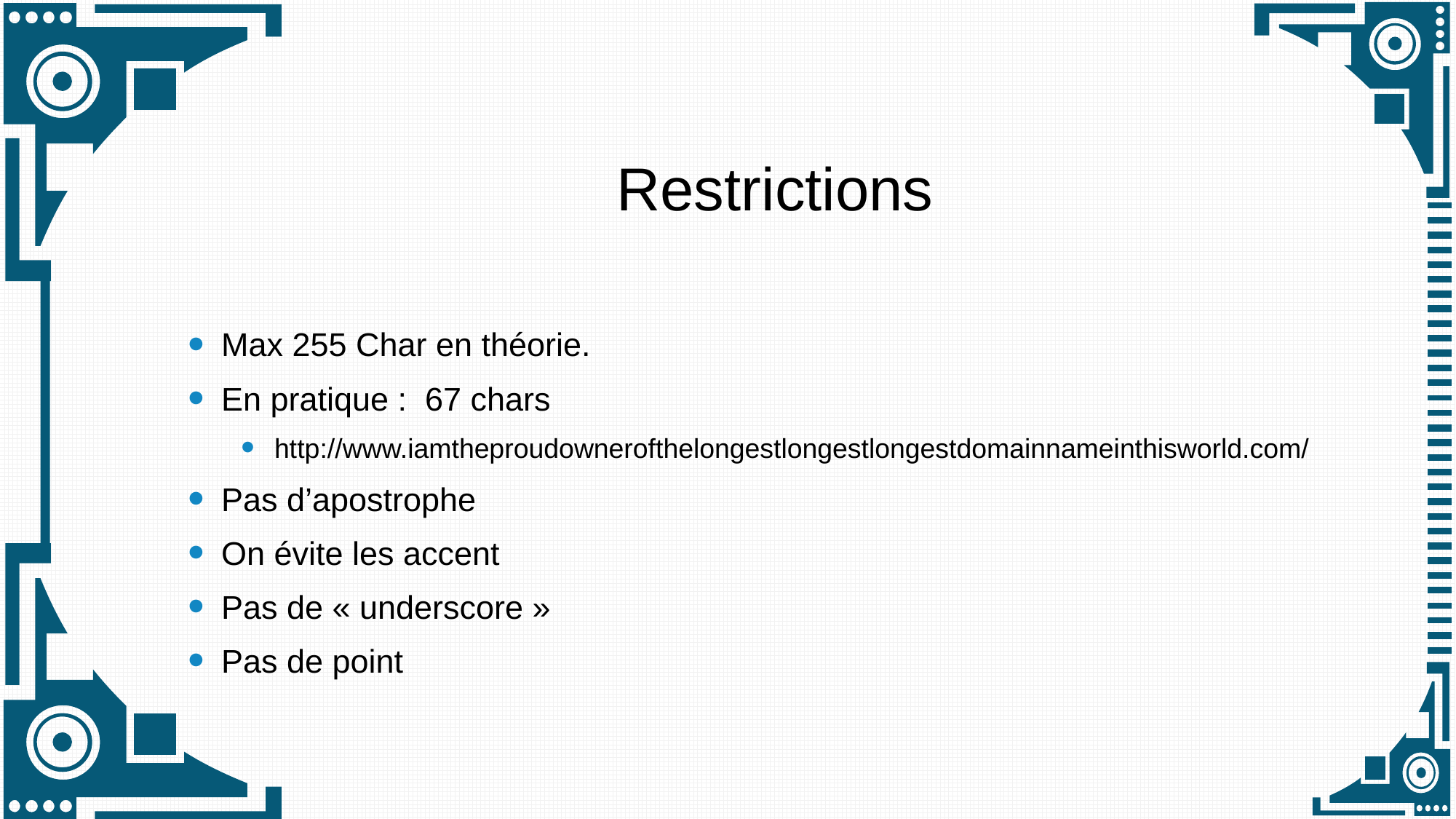

# Restrictions
Max 255 Char en théorie.
En pratique :  67 chars
http://www.iamtheproudownerofthelongestlongestlongestdomainnameinthisworld.com/
Pas d’apostrophe
On évite les accent
Pas de « underscore »
Pas de point